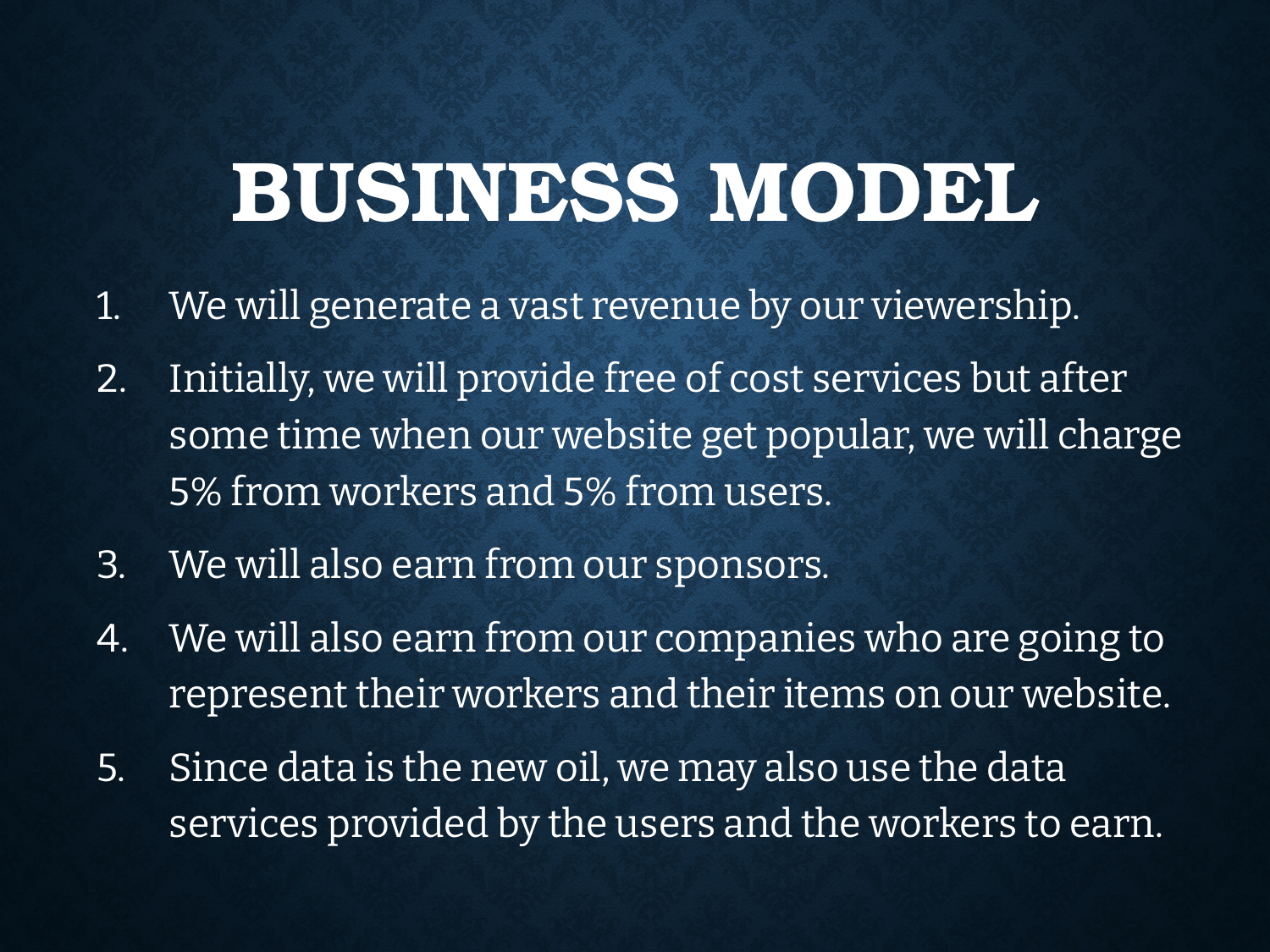

# Business model
We will generate a vast revenue by our viewership.
Initially, we will provide free of cost services but after some time when our website get popular, we will charge 5% from workers and 5% from users.
We will also earn from our sponsors.
We will also earn from our companies who are going to represent their workers and their items on our website.
Since data is the new oil, we may also use the data services provided by the users and the workers to earn.